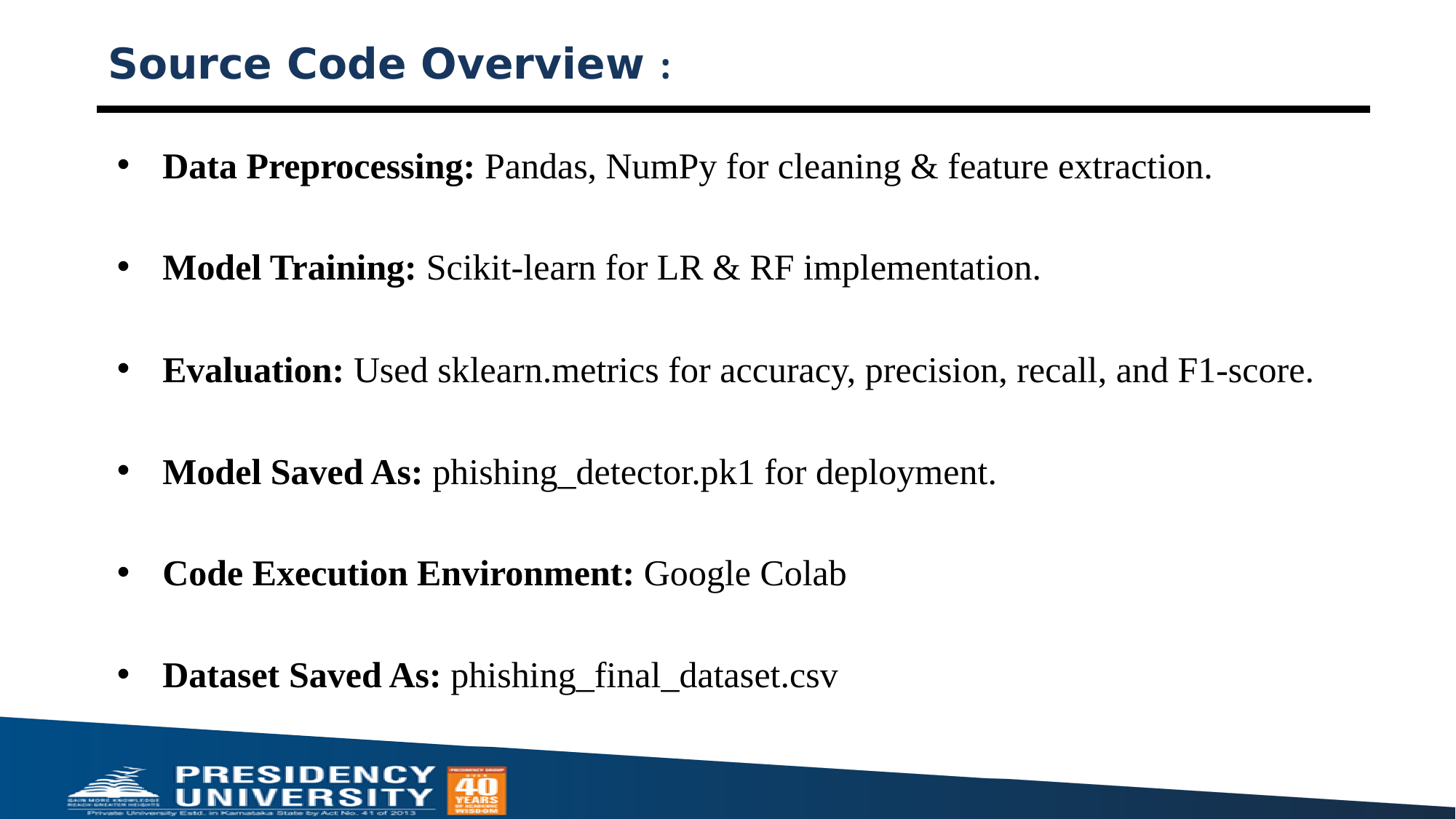

# Source Code Overview :
Data Preprocessing: Pandas, NumPy for cleaning & feature extraction.

Model Training: Scikit-learn for LR & RF implementation.

Evaluation: Used sklearn.metrics for accuracy, precision, recall, and F1-score.

Model Saved As: phishing_detector.pk1 for deployment.

Code Execution Environment: Google Colab

Dataset Saved As: phishing_final_dataset.csv